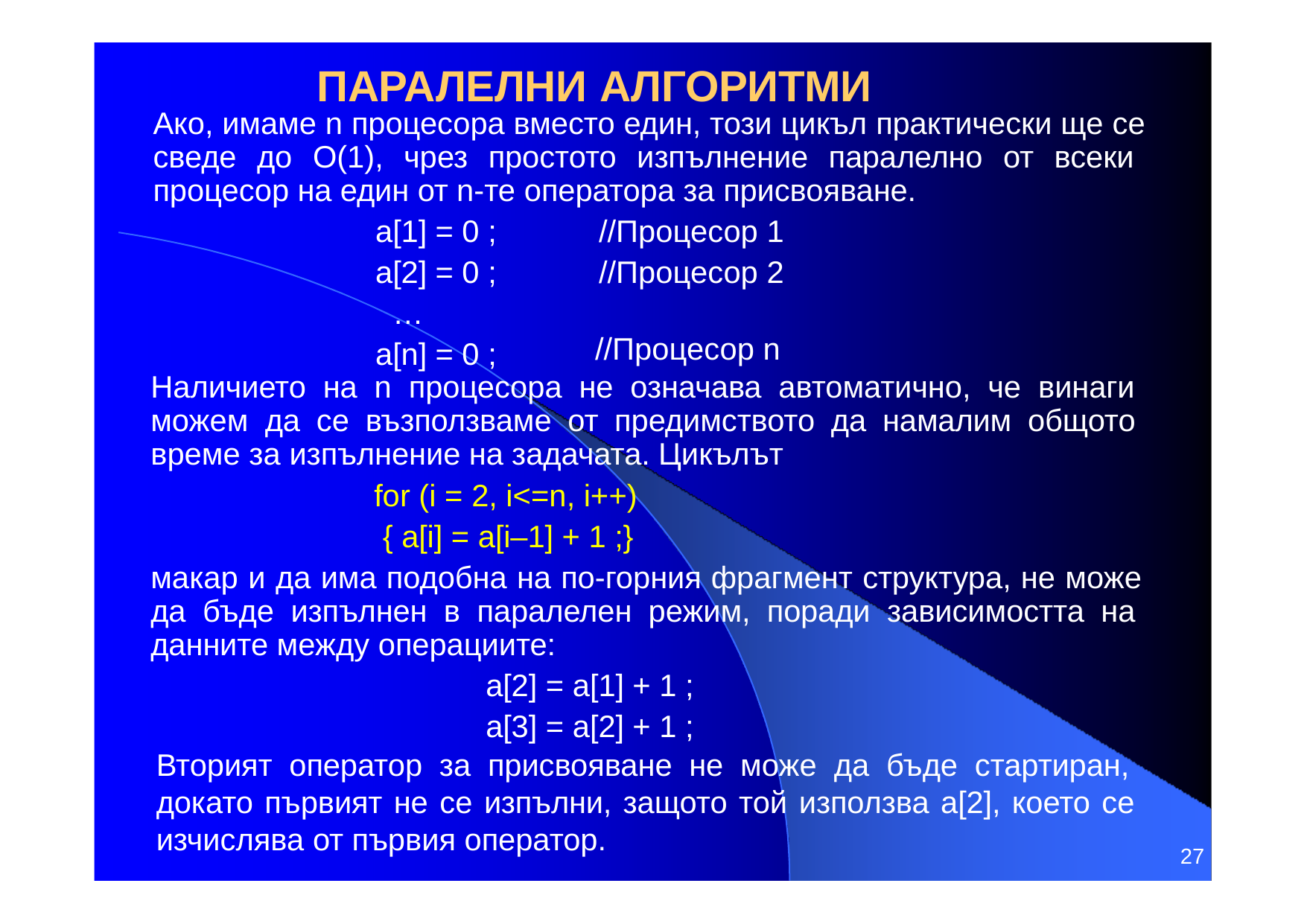

# ПАРАЛЕЛНИ АЛГОРИТМИ
Ако, имаме n процесора вместо един, този цикъл практически ще се  сведе до O(1), чрез простото изпълнение паралелно от всеки  процесор на един от n-те оператора за присвояване.
a[1] = 0 ;
a[2] = 0 ;
…
a[n] = 0 ;
//Процесор 1
//Процесор 2
//Процесор n
Наличието на n процесора не означава автоматично, че винаги  можем да се възползваме от предимството да намалим общото  време за изпълнение на задачата. Цикълът
for (i = 2, i<=n, i++)
{ а[i] = а[i–1] + 1 ;}
макар и да има подобна на по-горния фрагмент структура, не може  да бъде изпълнен в паралелен режим, поради зависимостта на  данните между операциите:
a[2] = a[1] + 1 ;
a[3] = a[2] + 1 ;
Вторият оператор за присвояване не може да бъде стартиран,  докато първият не се изпълни, защото той използва а[2], което се  изчислява от първия оператор.
27